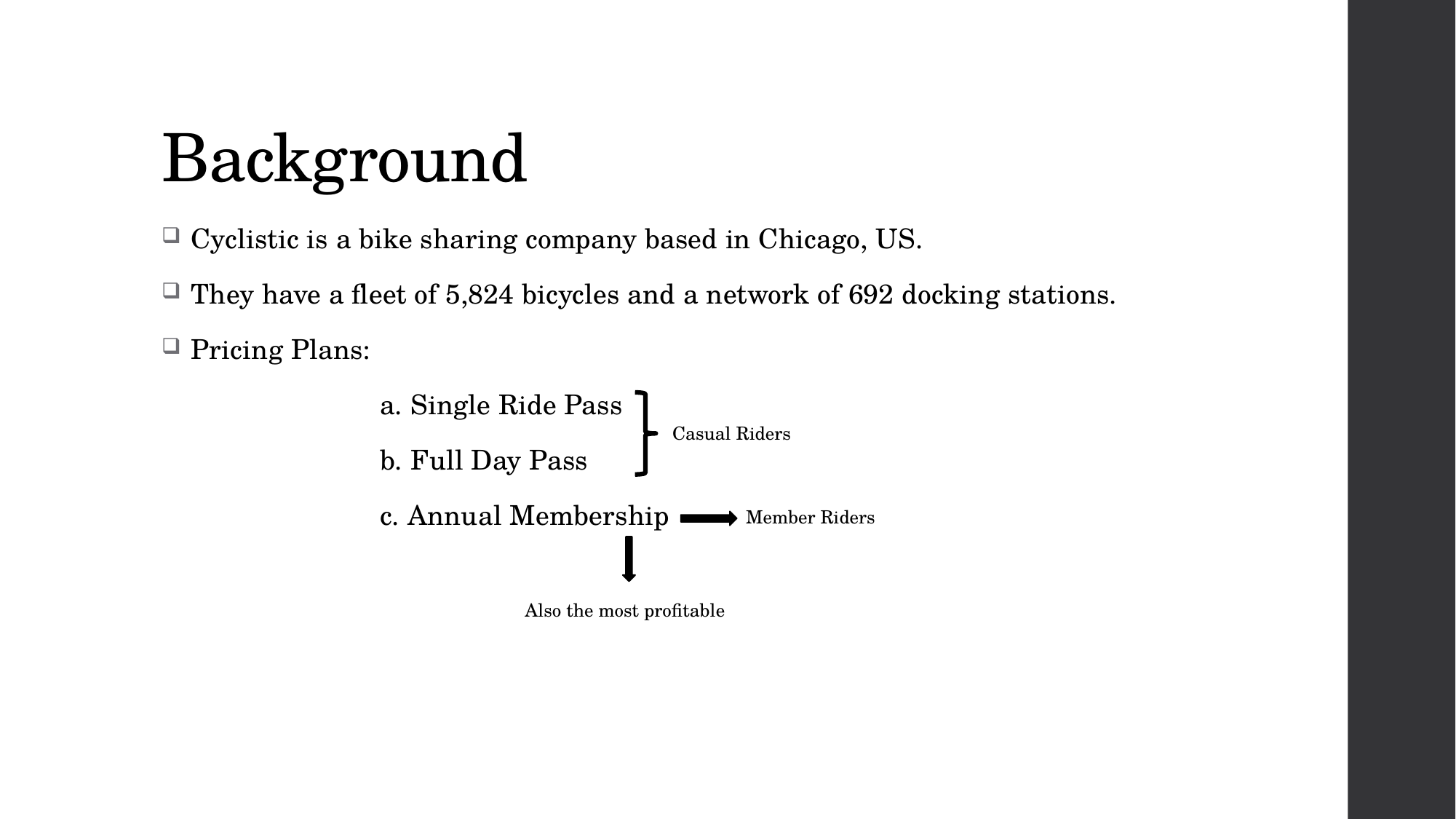

# Background
 Cyclistic is a bike sharing company based in Chicago, US.
 They have a fleet of 5,824 bicycles and a network of 692 docking stations.
 Pricing Plans:
		a. Single Ride Pass
		b. Full Day Pass
		c. Annual Membership

Casual Riders
Member Riders

Also the most profitable